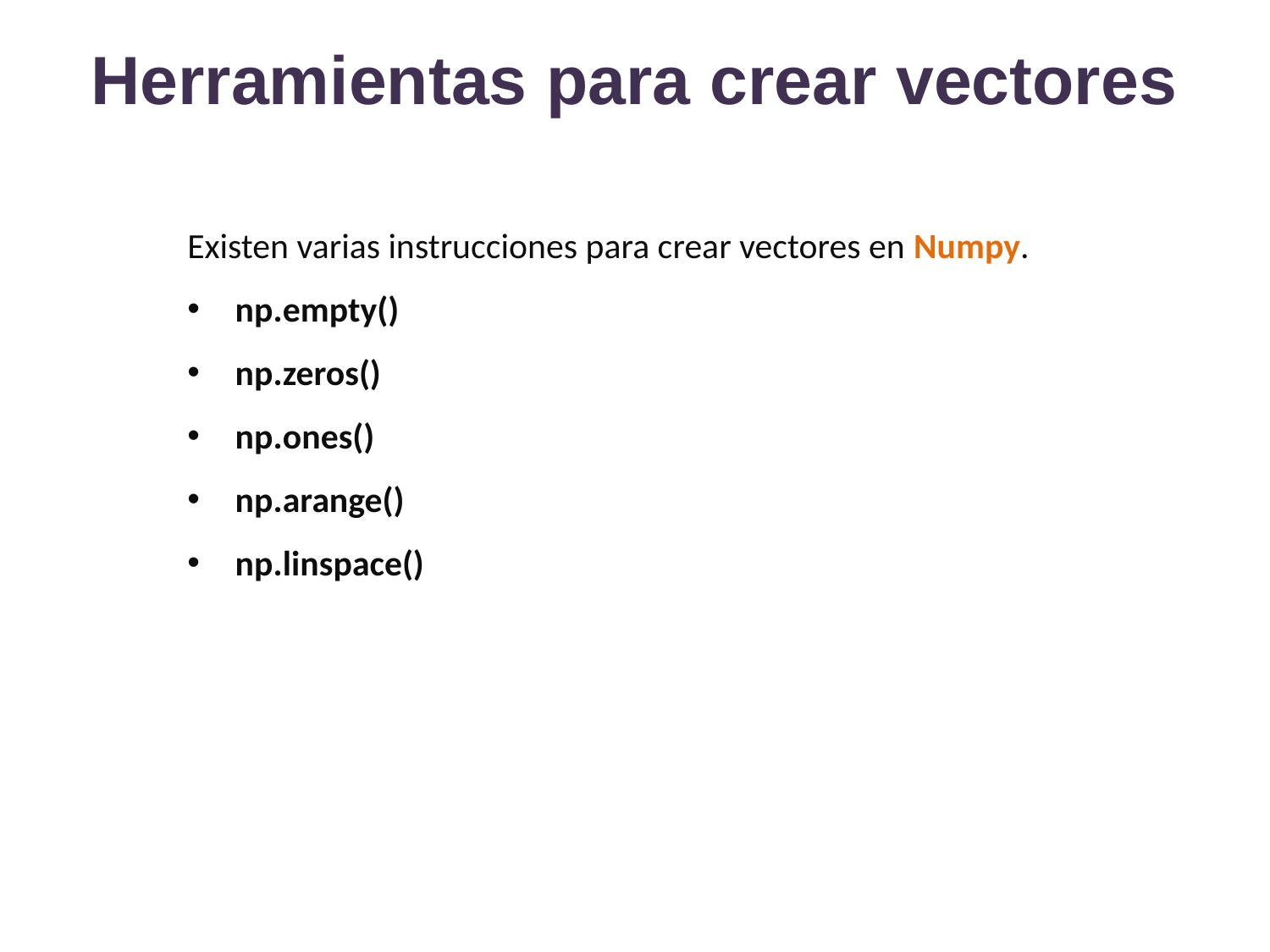

# Herramientas para crear vectores
Existen varias instrucciones para crear vectores en Numpy.
np.empty()
np.zeros()
np.ones()
np.arange()
np.linspace()